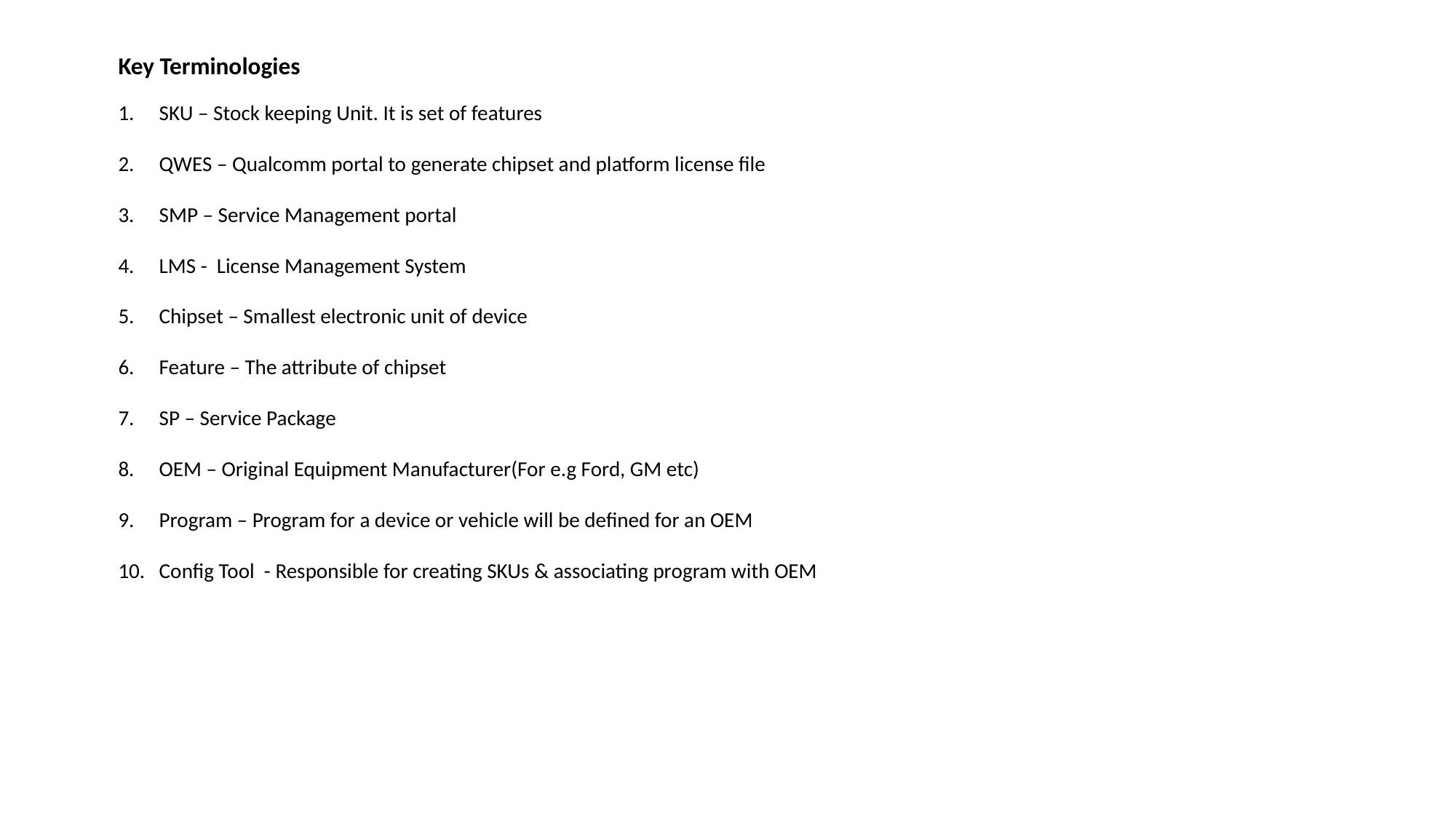

Key Terminologies

SKU – Stock keeping Unit. It is set of features

QWES – Qualcomm portal to generate chipset and platform license file

SMP – Service Management portal

LMS -  License Management System

Chipset – Smallest electronic unit of device

Feature – The attribute of chipset

SP – Service Package

OEM – Original Equipment Manufacturer(For e.g Ford, GM etc)

Program – Program for a device or vehicle will be defined for an OEM

Config Tool  - Responsible for creating SKUs & associating program with OEM